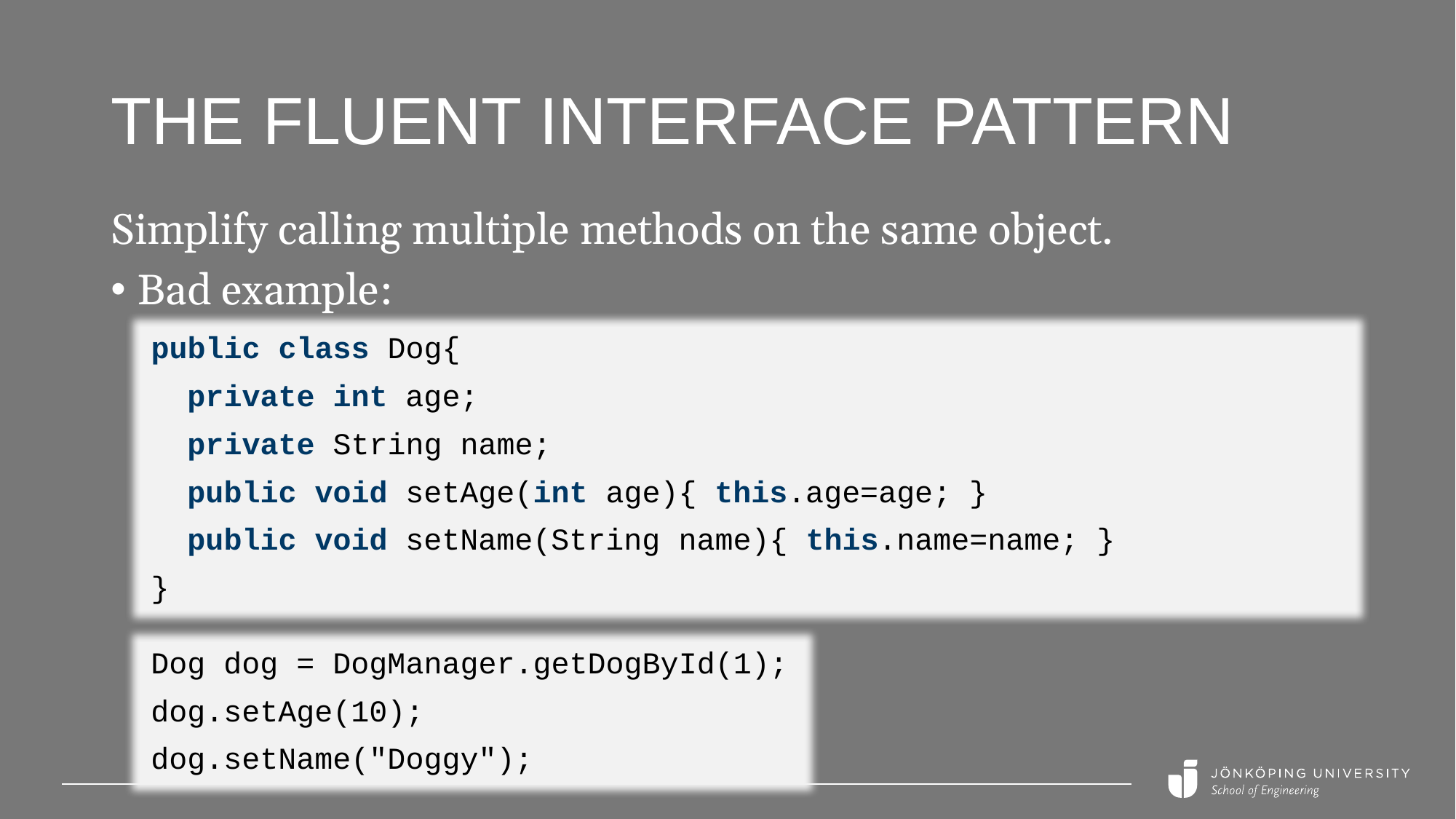

# The Fluent Interface pattern
Simplify calling multiple methods on the same object.
Bad example:
public class Dog{
  private int age;
  private String name;
  public void setAge(int age){ this.age=age; }
  public void setName(String name){ this.name=name; }
}
Dog dog = DogManager.getDogById(1);
dog.setAge(10);
dog.setName("Doggy");